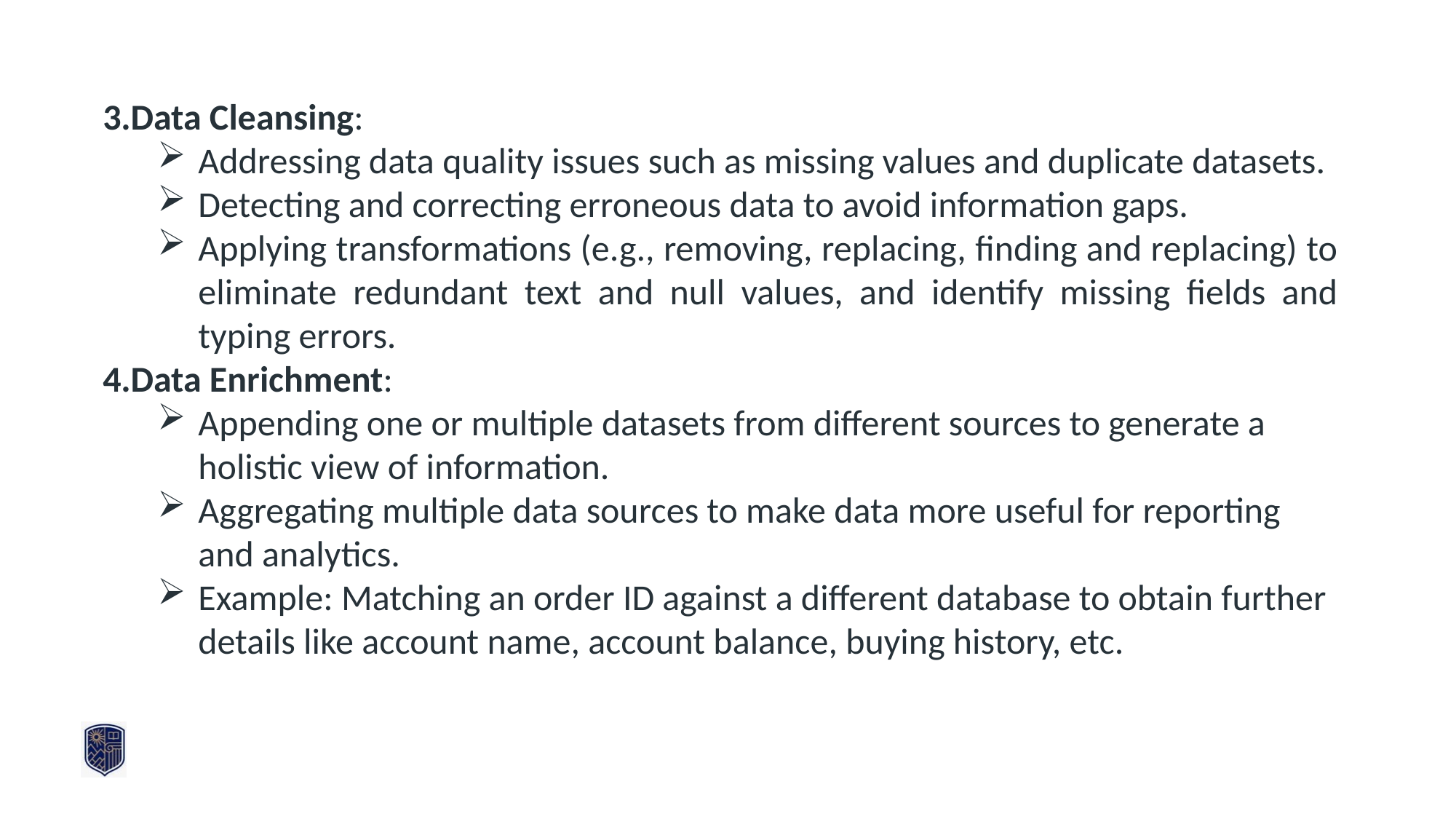

Data Cleansing:
Addressing data quality issues such as missing values and duplicate datasets.
Detecting and correcting erroneous data to avoid information gaps.
Applying transformations (e.g., removing, replacing, finding and replacing) to eliminate redundant text and null values, and identify missing fields and typing errors.
Data Enrichment:
Appending one or multiple datasets from different sources to generate a holistic view of information.
Aggregating multiple data sources to make data more useful for reporting and analytics.
Example: Matching an order ID against a different database to obtain further details like account name, account balance, buying history, etc.